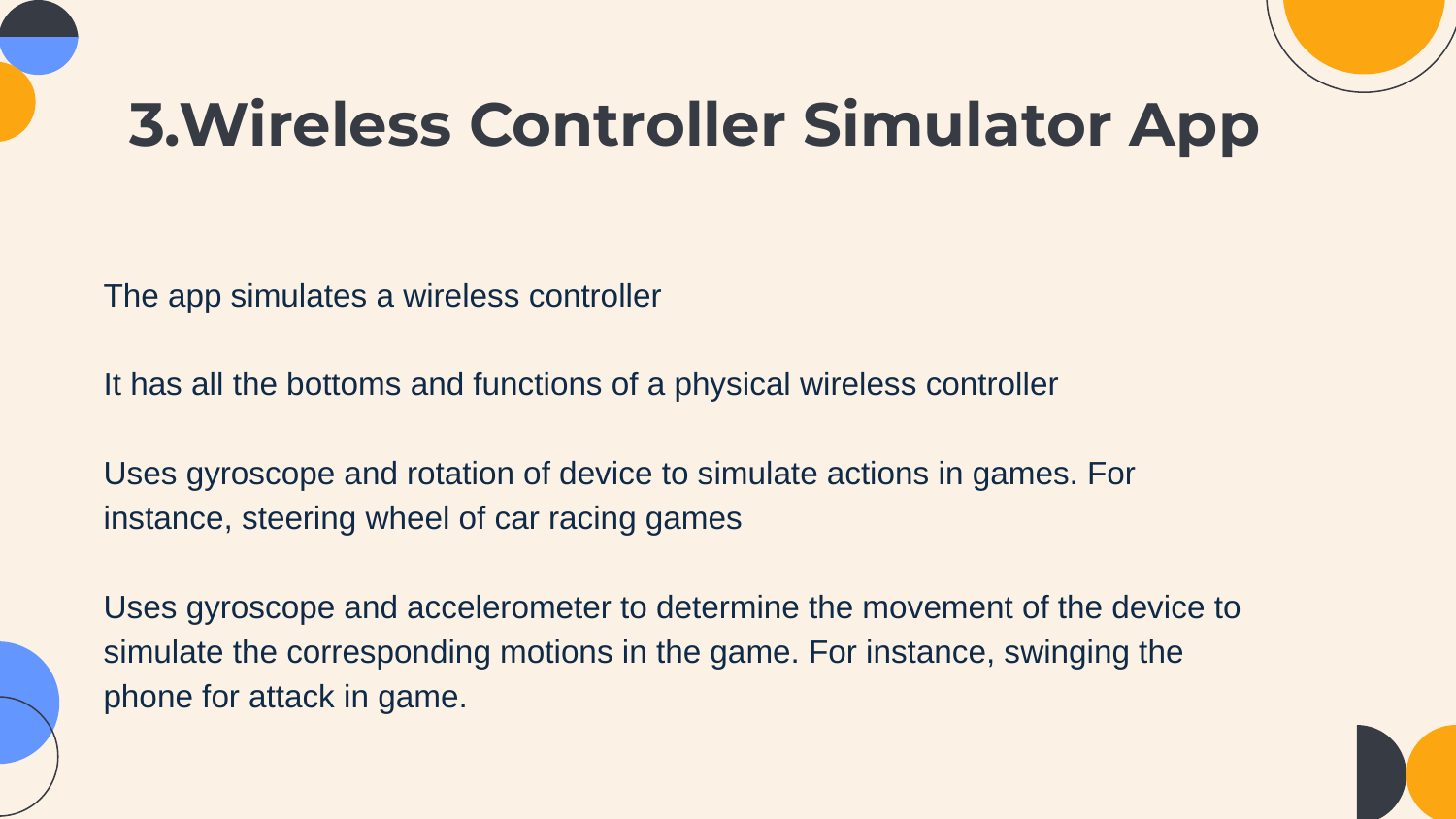

# 3.Wireless Controller Simulator App
The app simulates a wireless controller

It has all the bottoms and functions of a physical wireless controller

Uses gyroscope and rotation of device to simulate actions in games. For instance, steering wheel of car racing games

Uses gyroscope and accelerometer to determine the movement of the device to simulate the corresponding motions in the game. For instance, swinging the phone for attack in game.